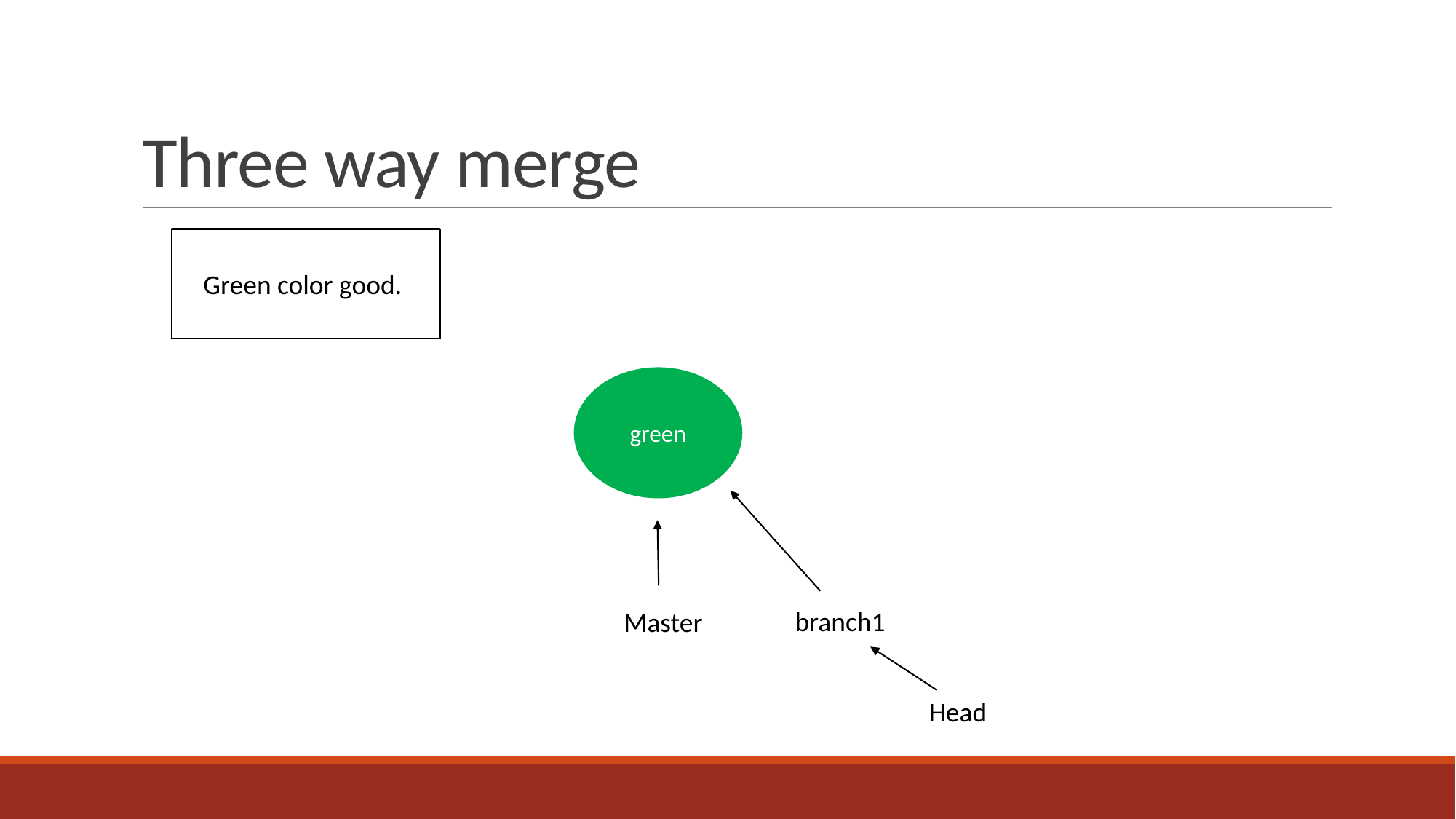

# Three way merge

Green color good.
green
branch1
Master
Head